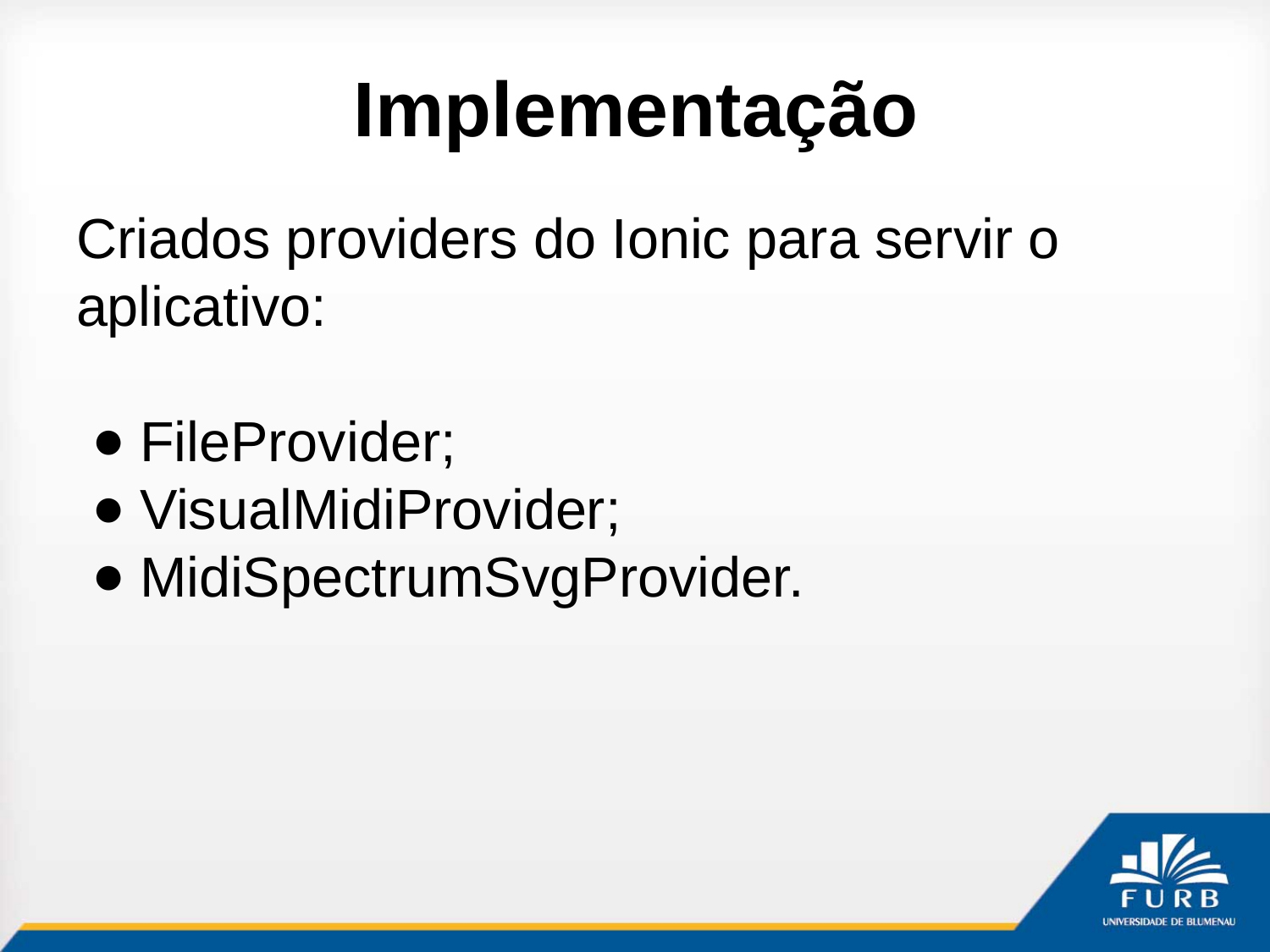

# Implementação
Criados providers do Ionic para servir o aplicativo:

FileProvider;
VisualMidiProvider;
MidiSpectrumSvgProvider.